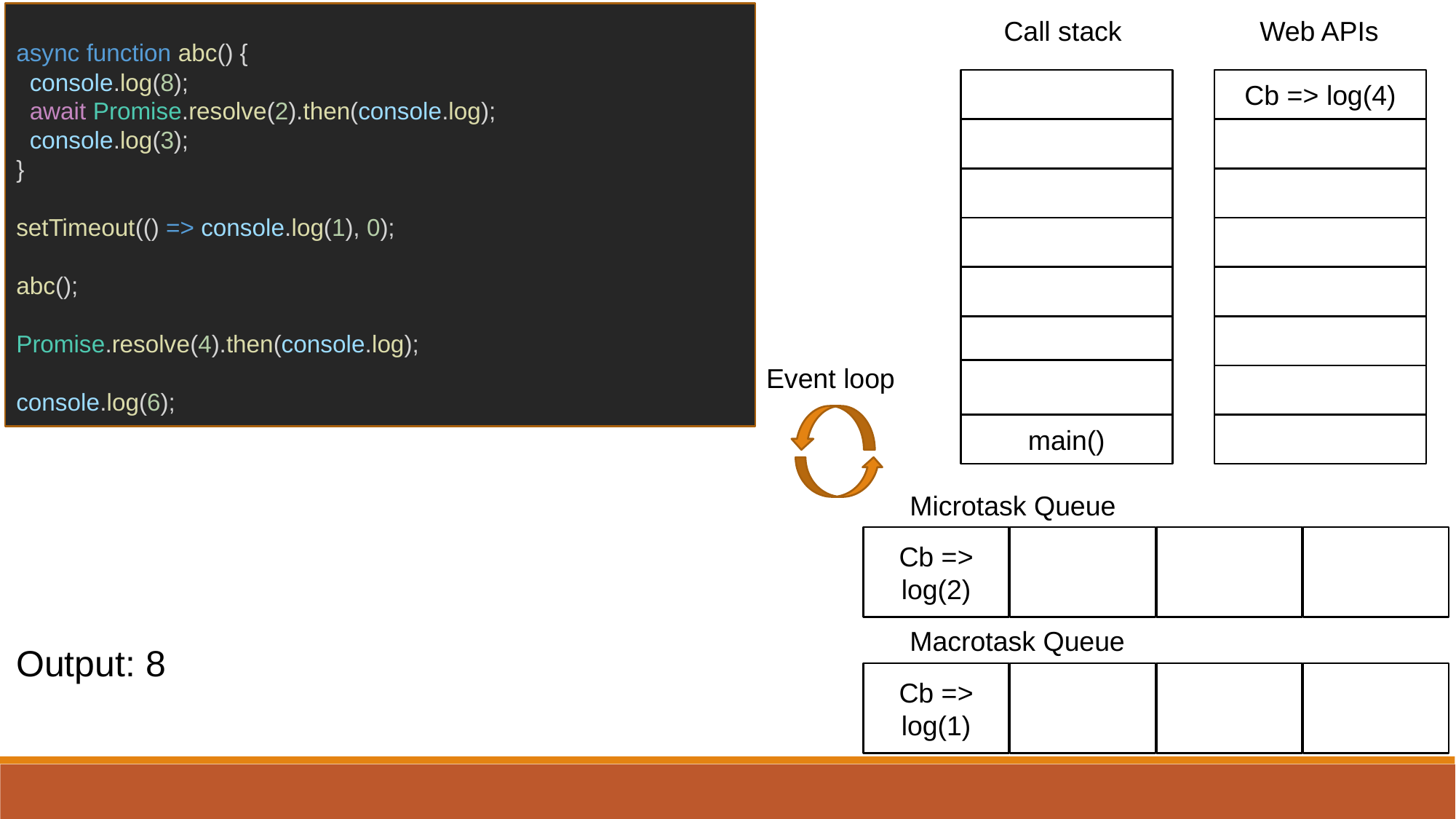

async function abc() {
  console.log(8);
  await Promise.resolve(2).then(console.log);
  console.log(3);
}
setTimeout(() => console.log(1), 0);

abc();

Promise.resolve(4).then(console.log);

console.log(6);

Call stack
Web APIs

main()
Cb => log(4)

Event loop

Microtask Queue

Cb => log(2)

Macrotask Queue
Output: 8

Cb => log(1)